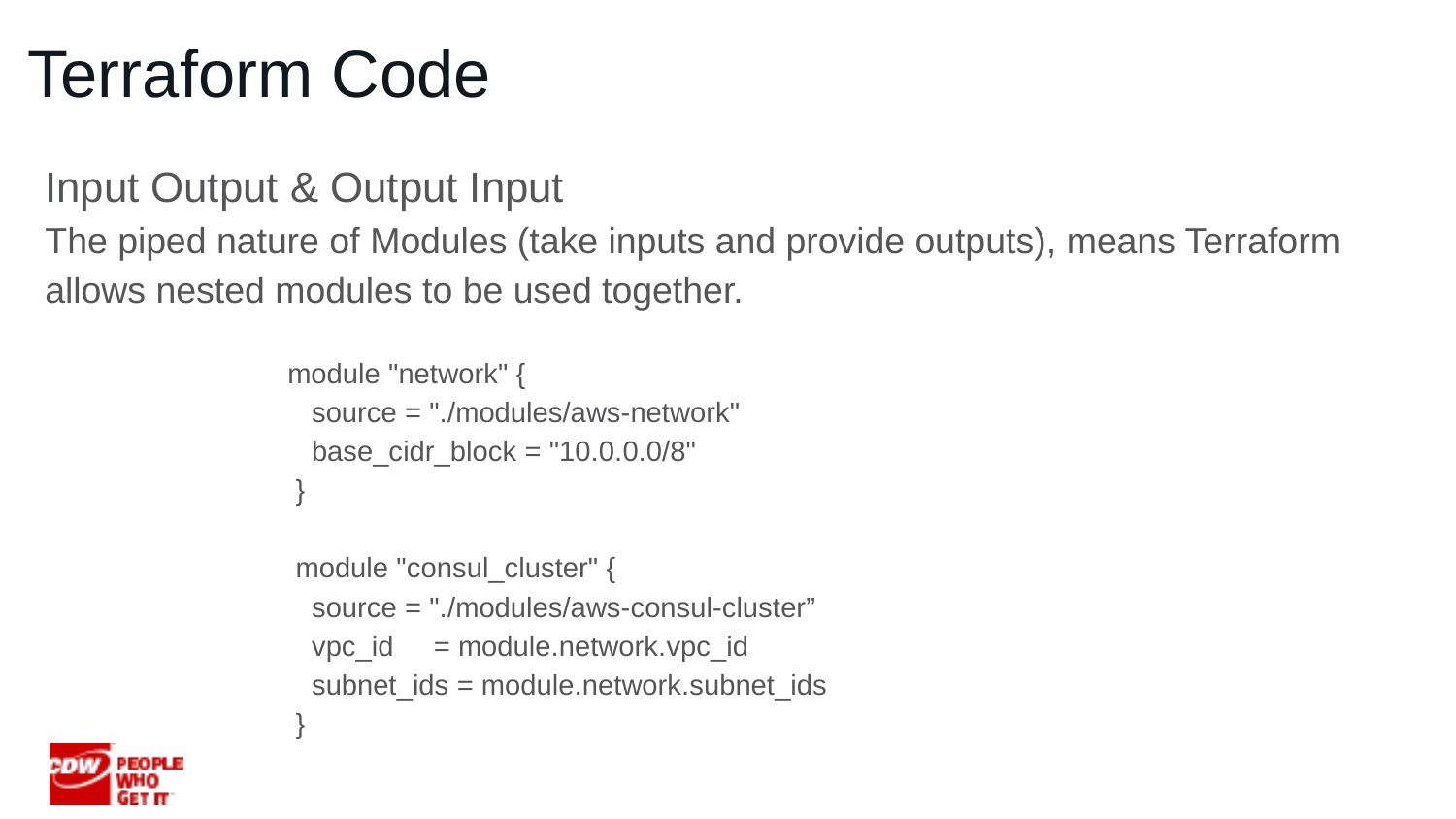

# Terraform Code
Input Output & Output Input
The piped nature of Modules (take inputs and provide outputs), means Terraform allows nested modules to be used together.

   module "network" {
      source = "./modules/aws-network"
      base_cidr_block = "10.0.0.0/8"
    }

    module "consul_cluster" {
      source = "./modules/aws-consul-cluster”
      vpc_id     = module.network.vpc_id
      subnet_ids = module.network.subnet_ids
    }